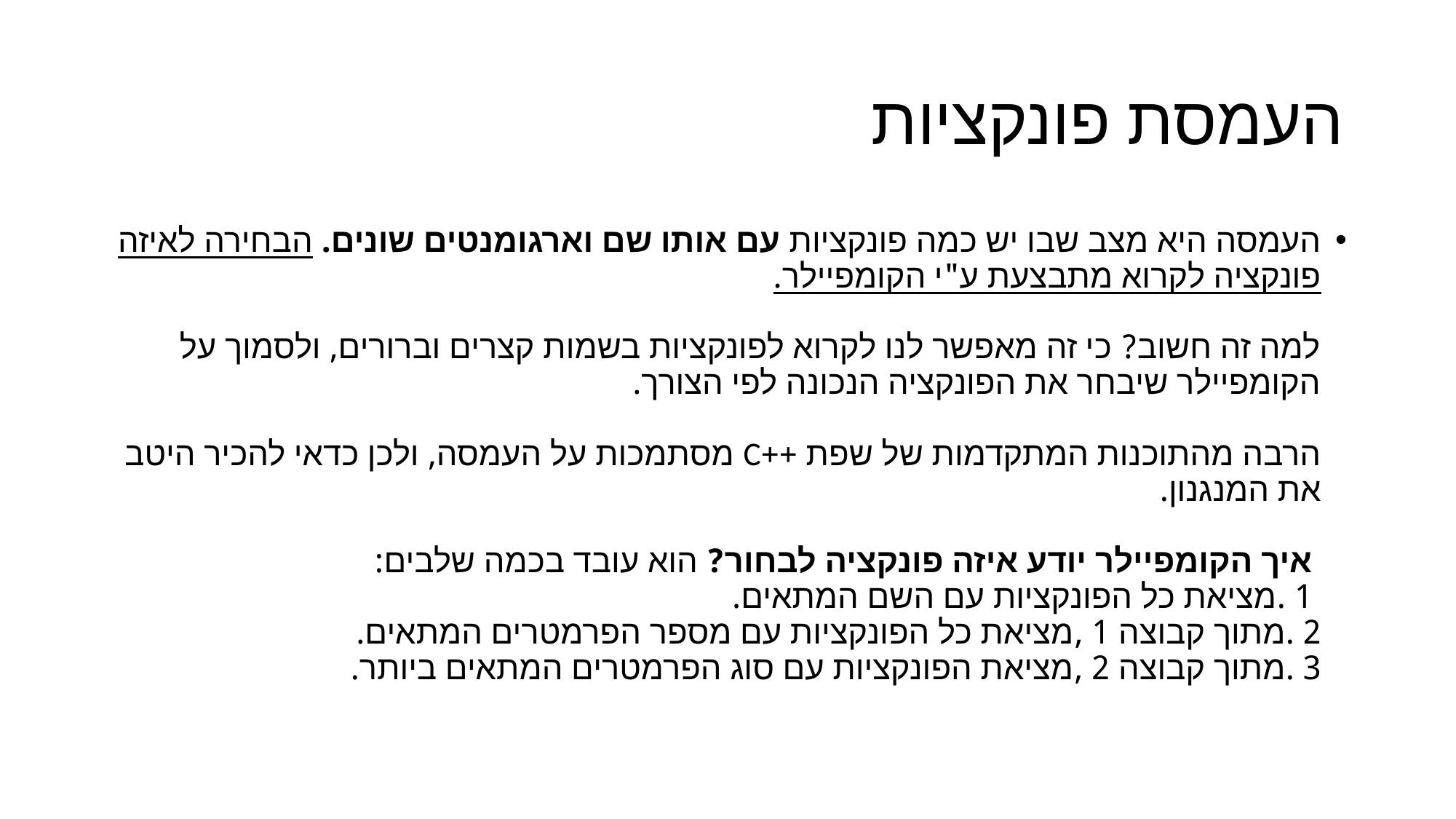

# העמסת פונקציות
העמסה היא מצב שבו יש כמה פונקציות עם אותו שם וארגומנטים שונים. הבחירה לאיזה פונקציה לקרוא מתבצעת ע"י הקומפיילר.
למה זה חשוב? כי זה מאפשר לנו לקרוא לפונקציות בשמות קצרים וברורים, ולסמוך על הקומפיילר שיבחר את הפונקציה הנכונה לפי הצורך.
הרבה מהתוכנות המתקדמות של שפת ++C מסתמכות על העמסה, ולכן כדאי להכיר היטב את המנגנון.
 איך הקומפיילר יודע איזה פונקציה לבחור? הוא עובד בכמה שלבים:
 1 .מציאת כל הפונקציות עם השם המתאים.
2 .מתוך קבוצה 1 ,מציאת כל הפונקציות עם מספר הפרמטרים המתאים.
3 .מתוך קבוצה 2 ,מציאת הפונקציות עם סוג הפרמטרים המתאים ביותר.